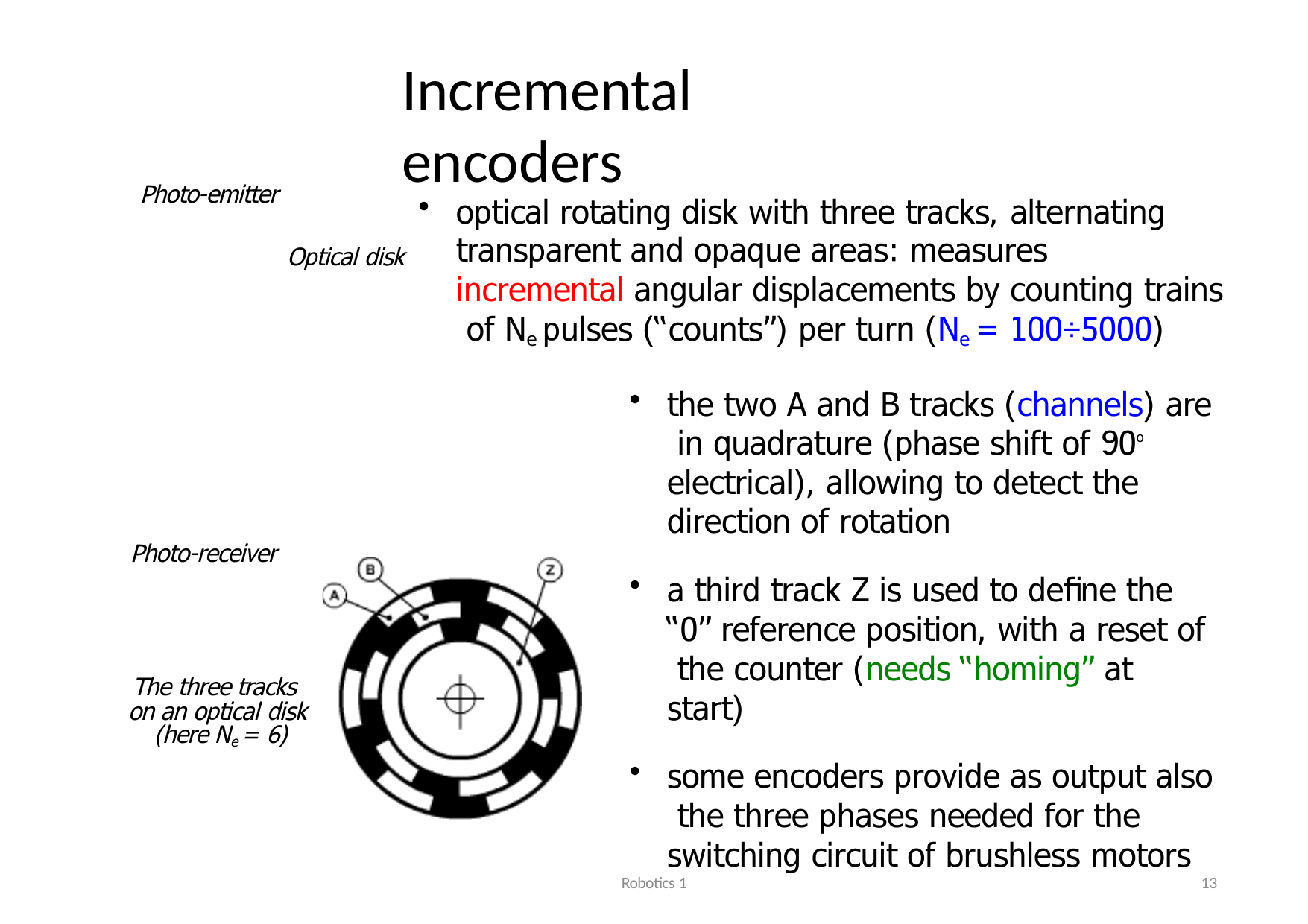

# Incremental encoders
Photo-emitter

optical rotating disk with three tracks, alternating
transparent and opaque areas: measures  incremental angular displacements by counting trains  of Ne pulses (“counts”) per turn (Ne = 100÷5000)
the two A and B tracks (channels) are  in quadrature (phase shift of 90o  electrical), allowing to detect the  direction of rotation
a third track Z is used to define the  “0” reference position, with a reset of  the counter (needs “homing” at start)
some encoders provide as output also  the three phases needed for the  switching circuit of brushless motors

Optical disk
Photo-receiver

The three tracks  on an optical disk  (here Ne = 6)
Robotics 1
13